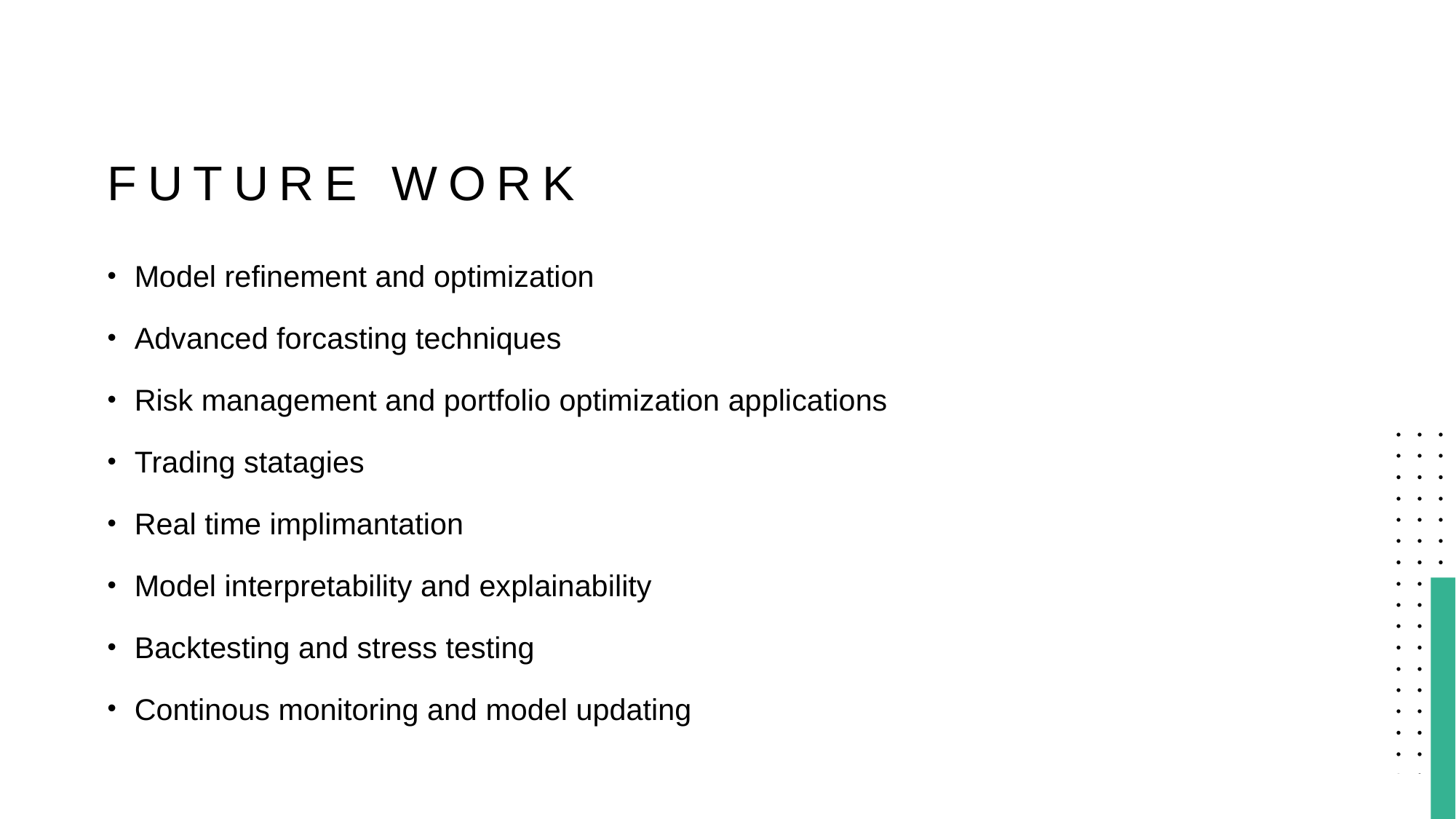

# Future work
Model refinement and optimization
Advanced forcasting techniques
Risk management and portfolio optimization applications
Trading statagies
Real time implimantation
Model interpretability and explainability
Backtesting and stress testing
Continous monitoring and model updating